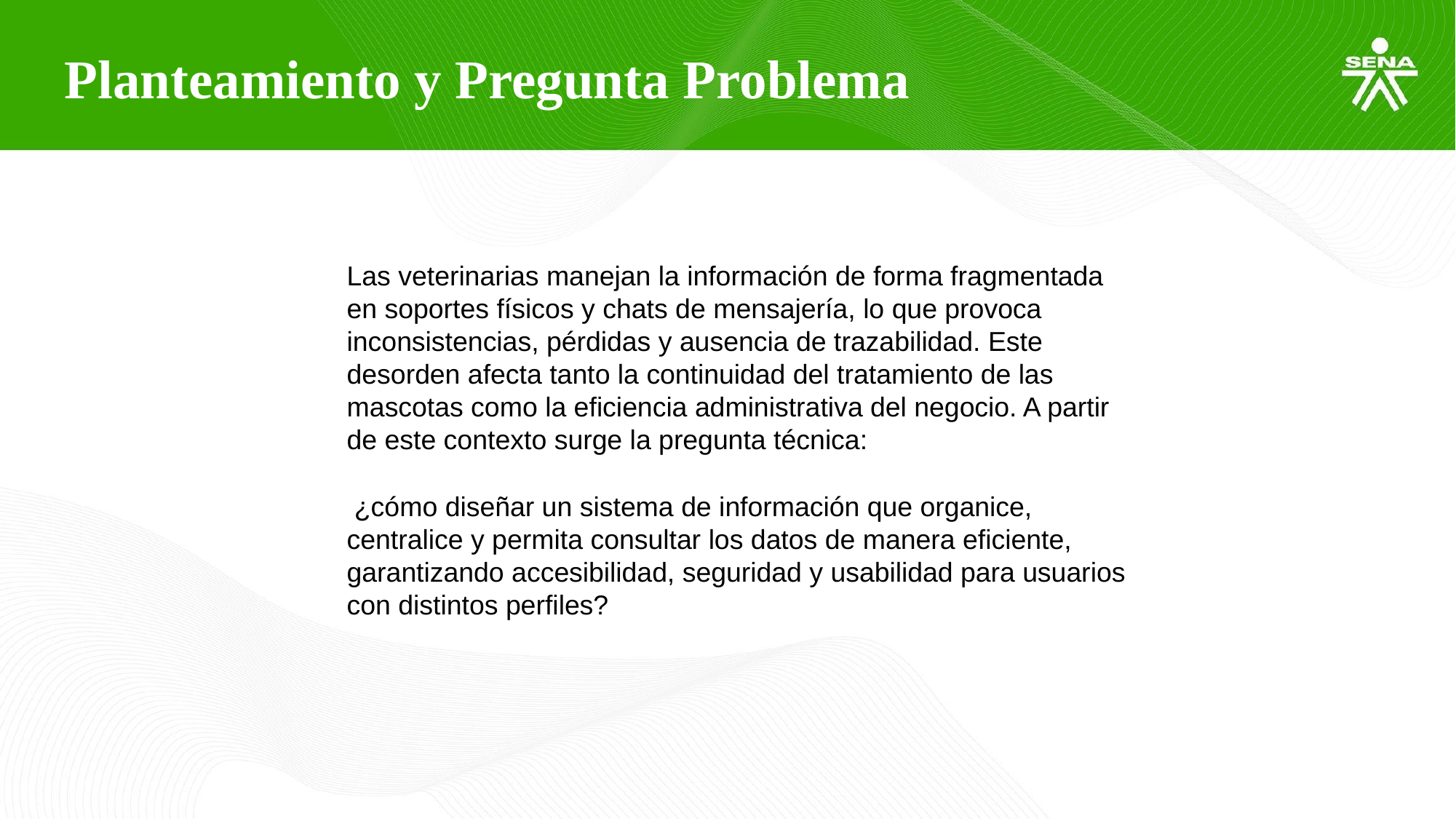

# Planteamiento y Pregunta Problema
Las veterinarias manejan la información de forma fragmentada en soportes físicos y chats de mensajería, lo que provoca inconsistencias, pérdidas y ausencia de trazabilidad. Este desorden afecta tanto la continuidad del tratamiento de las mascotas como la eficiencia administrativa del negocio. A partir de este contexto surge la pregunta técnica:

¿cómo diseñar un sistema de información que organice, centralice y permita consultar los datos de manera eficiente, garantizando accesibilidad, seguridad y usabilidad para usuarios con distintos perfiles?